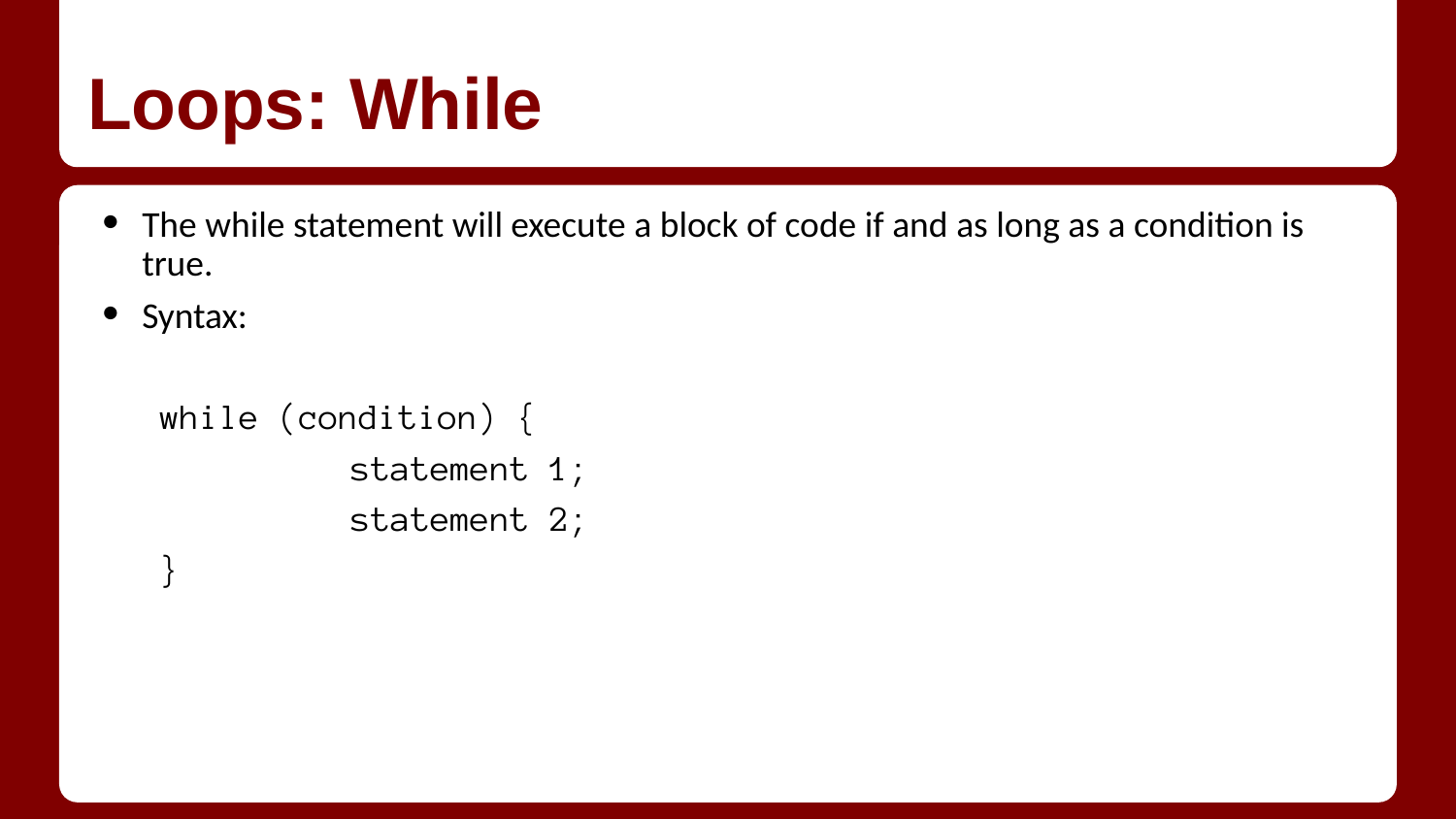

# Loops: While
The while statement will execute a block of code if and as long as a condition is true.
Syntax:

while (condition) {
		statement 1;
		statement 2;
}